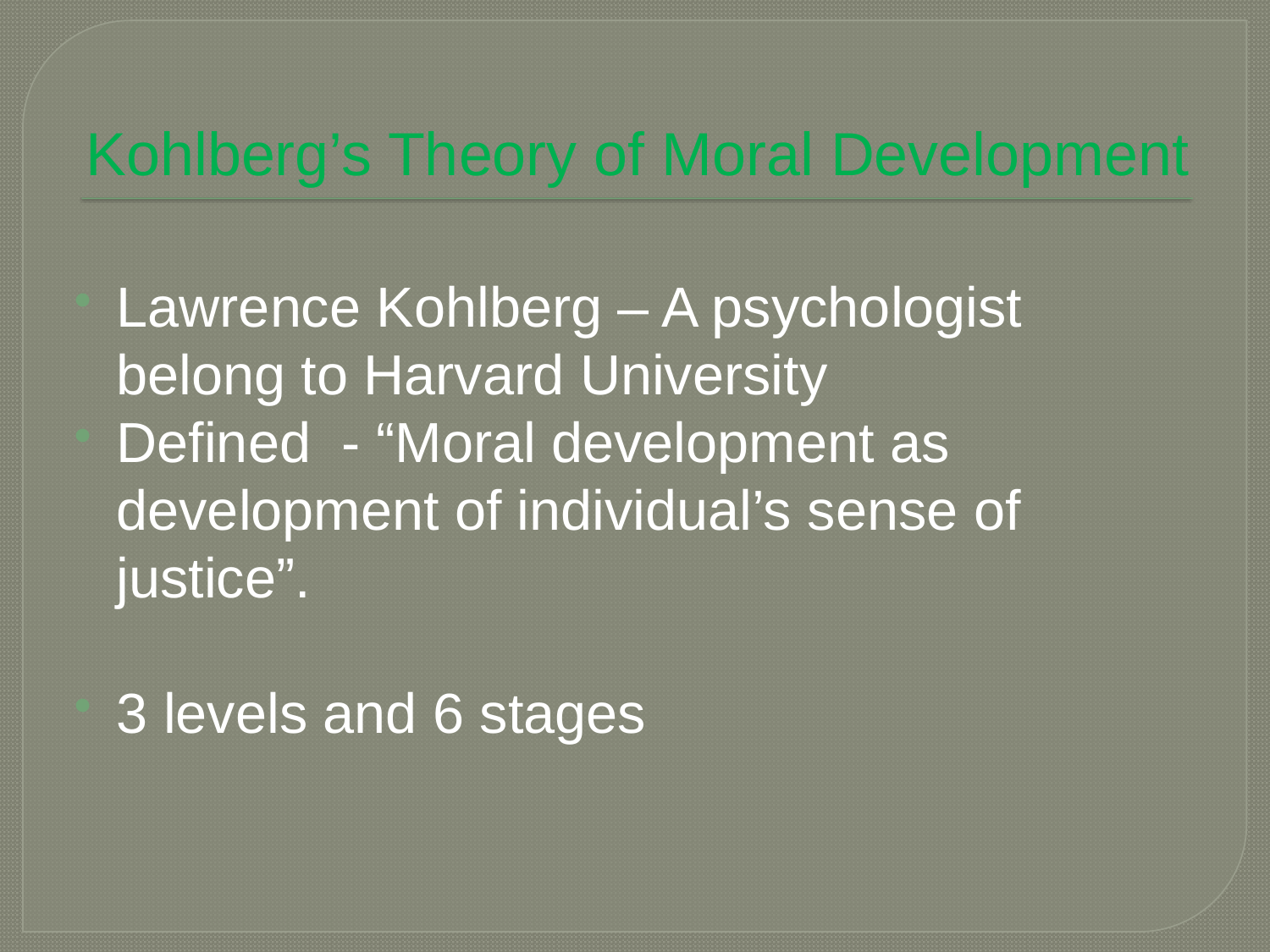

# Kohlberg’s Theory of Moral Development
Lawrence Kohlberg – A psychologist belong to Harvard University
Defined  - “Moral development as development of individual’s sense of justice”.

3 levels and 6 stages